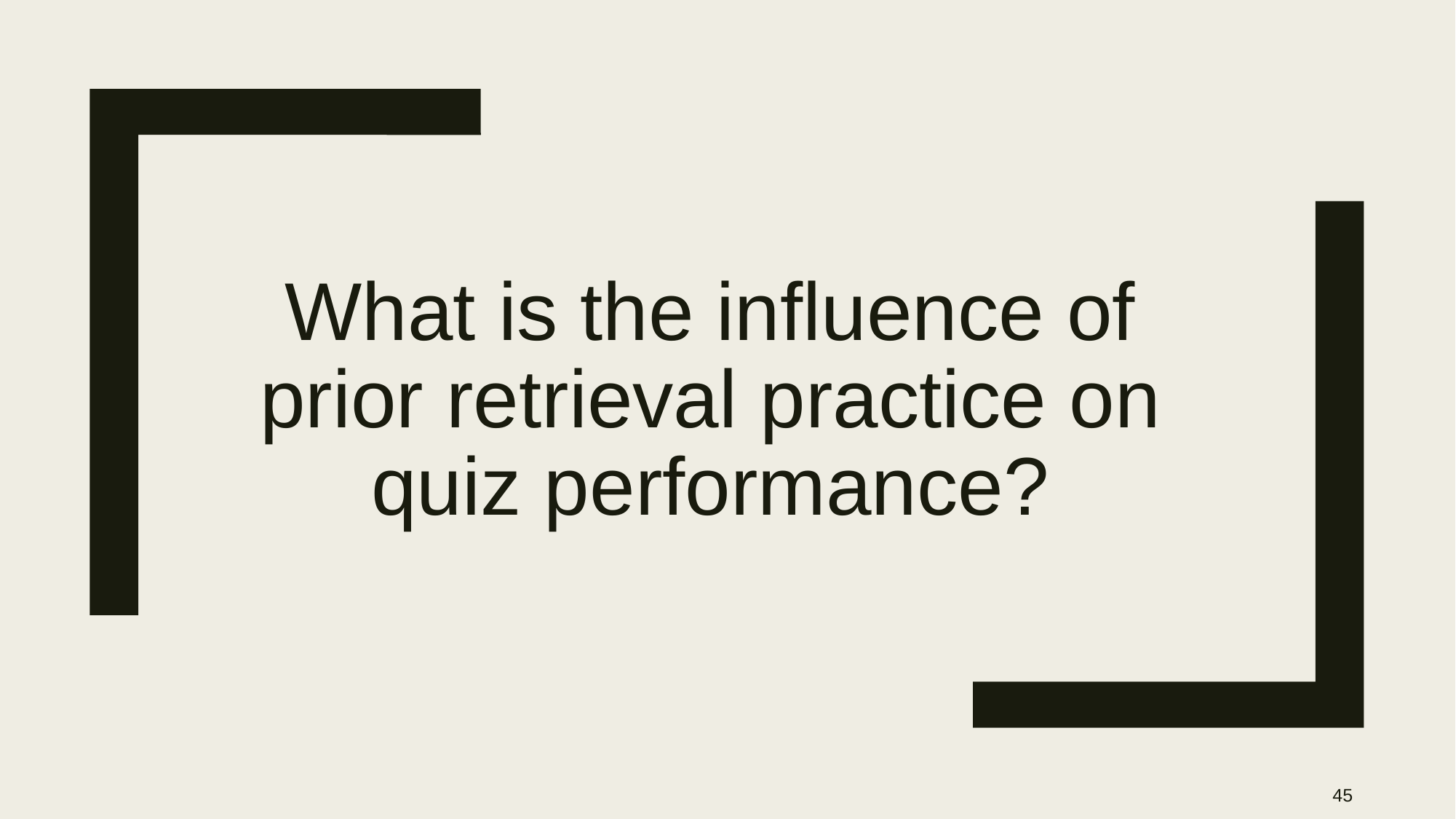

# What is the influence of prior retrieval practice on quiz performance?
45